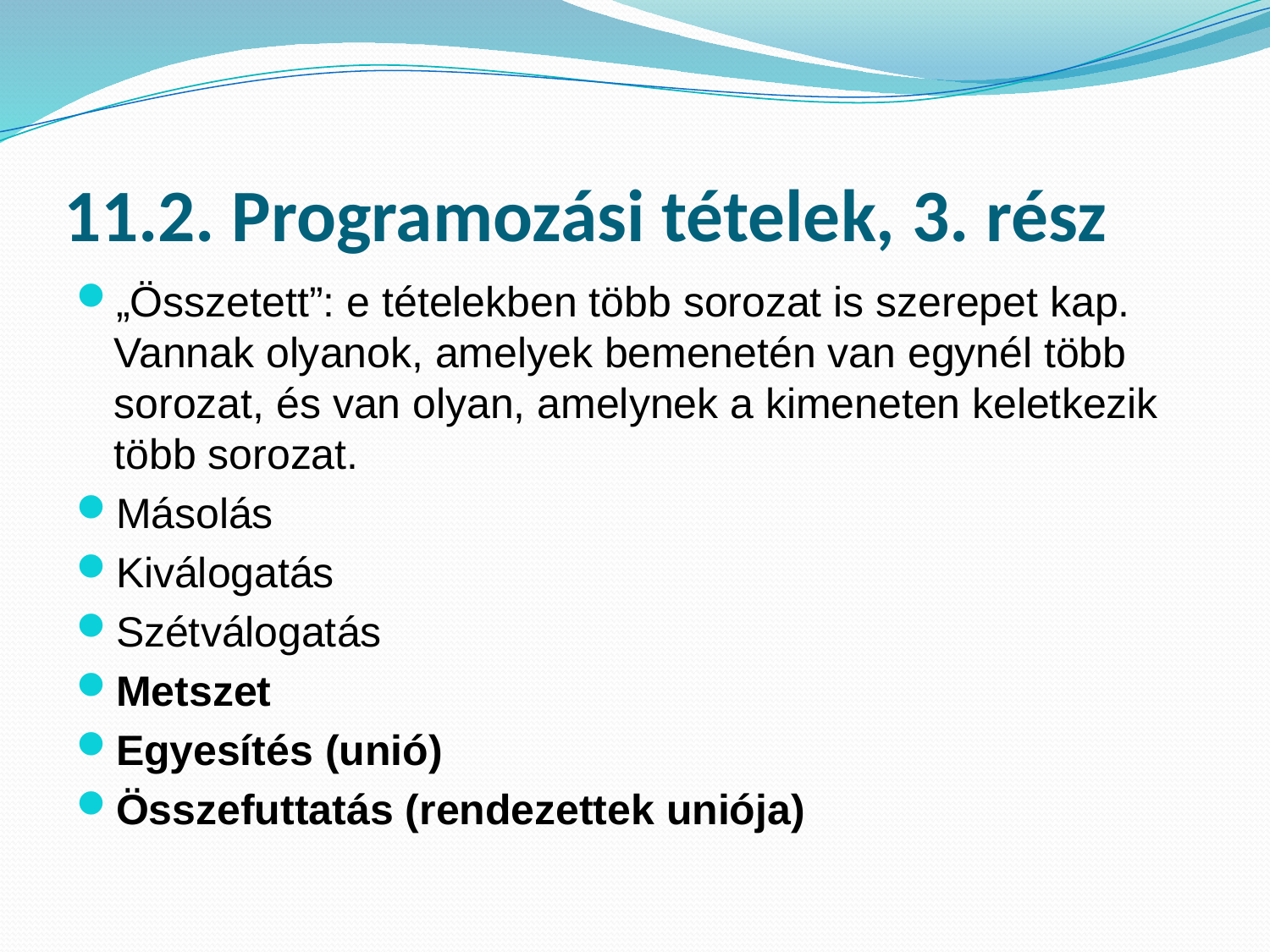

# 11.2. Programozási tételek, 3. rész
„Összetett”: e tételekben több sorozat is szerepet kap. Vannak olyanok, amelyek bemenetén van egynél több sorozat, és van olyan, amelynek a kimeneten keletkezik több sorozat.
Másolás
Kiválogatás
Szétválogatás
Metszet
Egyesítés (unió)
Összefuttatás (rendezettek uniója)